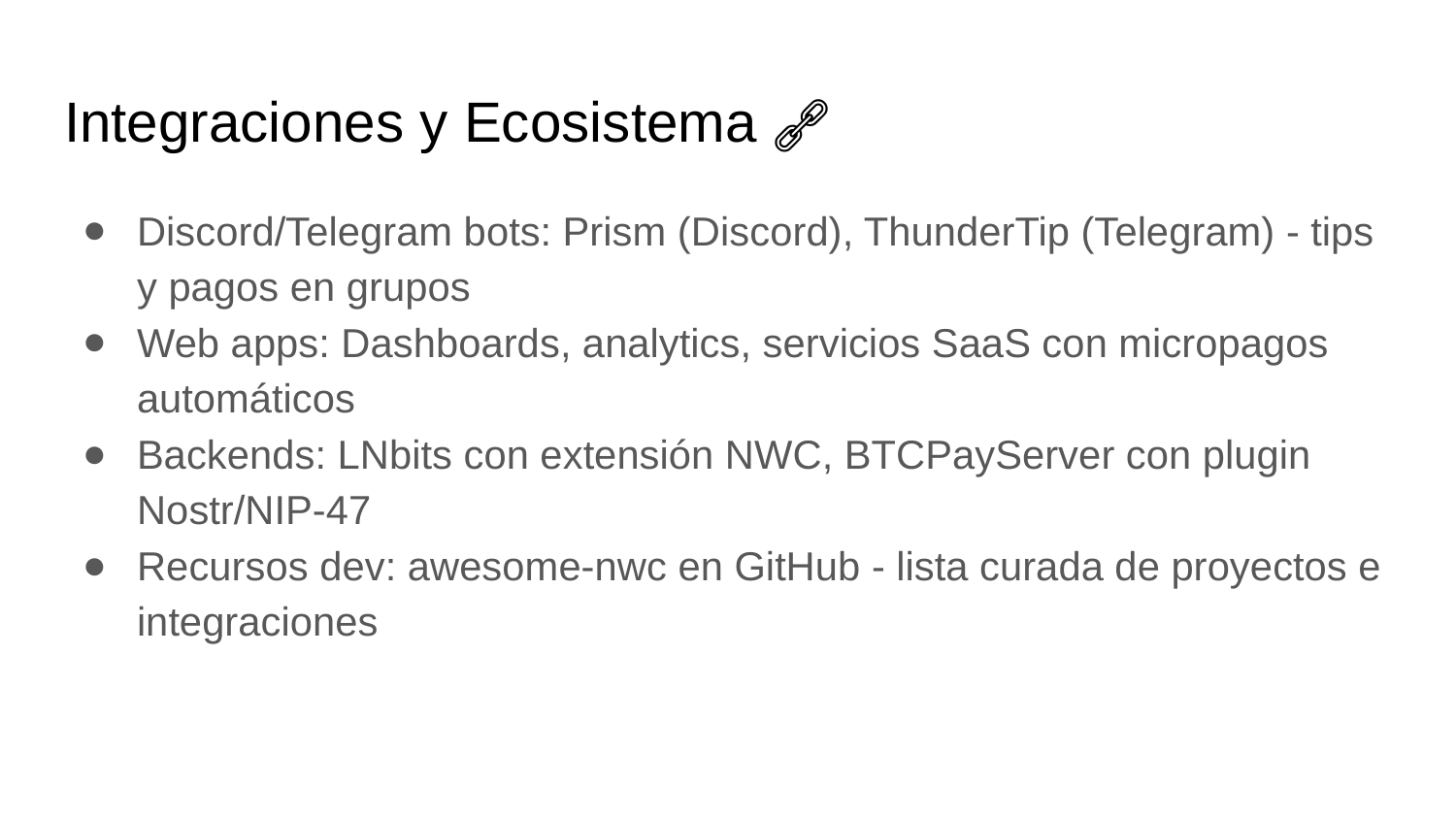

# Integraciones y Ecosistema 🔗
Discord/Telegram bots: Prism (Discord), ThunderTip (Telegram) - tips y pagos en grupos
Web apps: Dashboards, analytics, servicios SaaS con micropagos automáticos
Backends: LNbits con extensión NWC, BTCPayServer con plugin Nostr/NIP-47
Recursos dev: awesome-nwc en GitHub - lista curada de proyectos e integraciones